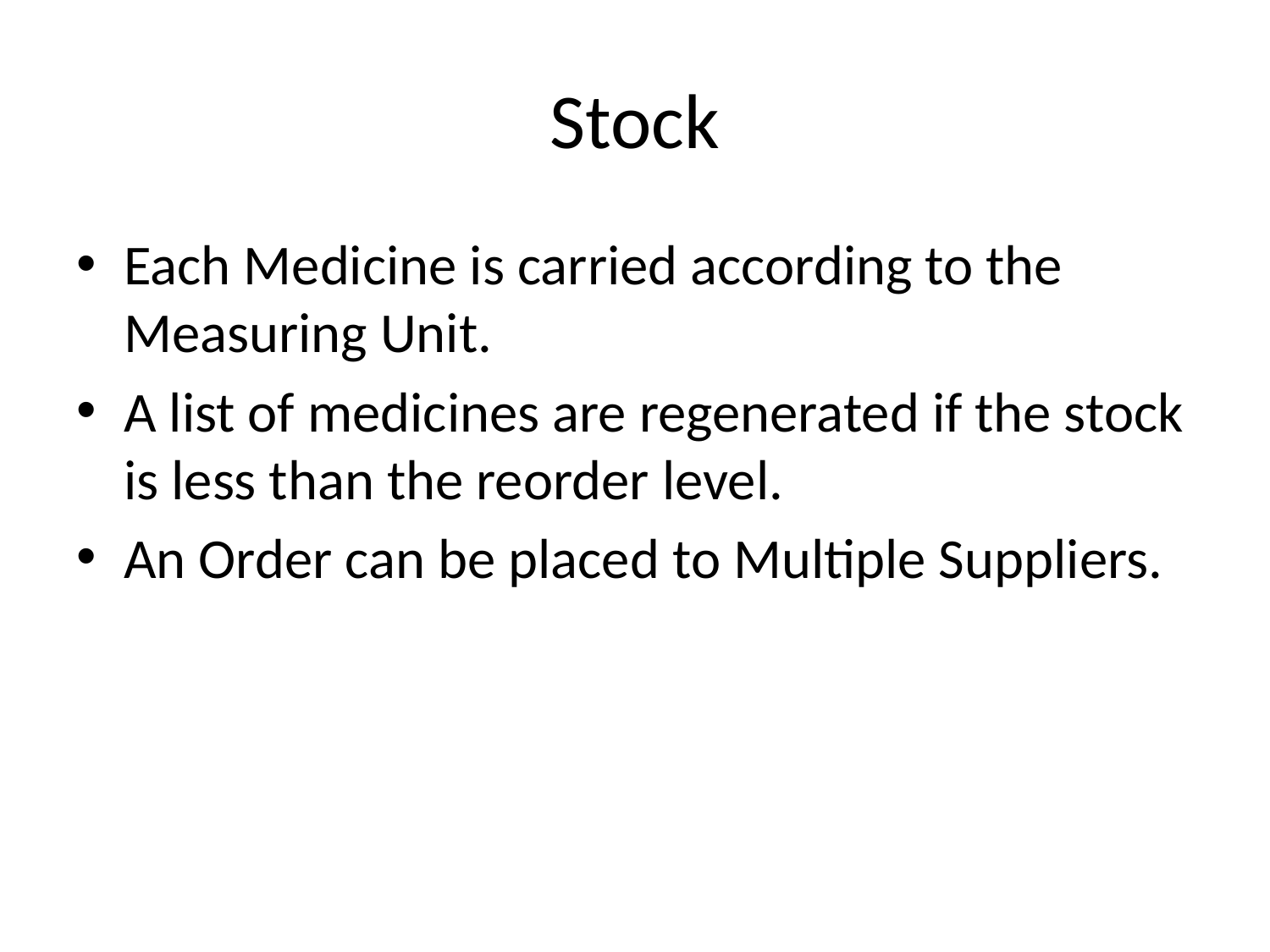

# Stock
Each Medicine is carried according to the Measuring Unit.
A list of medicines are regenerated if the stock is less than the reorder level.
An Order can be placed to Multiple Suppliers.